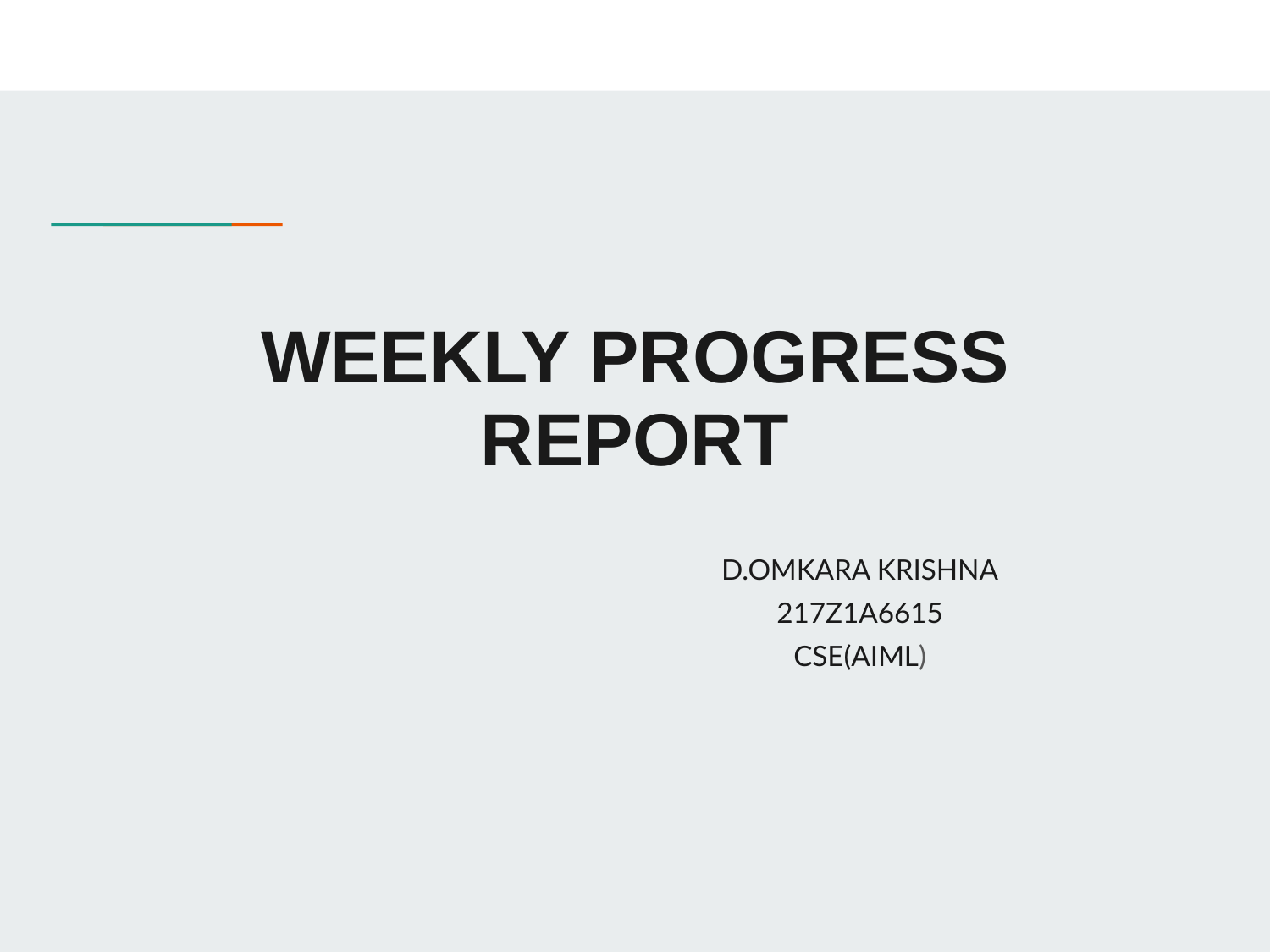

# WEEKLY PROGRESS REPORT
D.OMKARA KRISHNA
217Z1A6615
CSE(AIML)